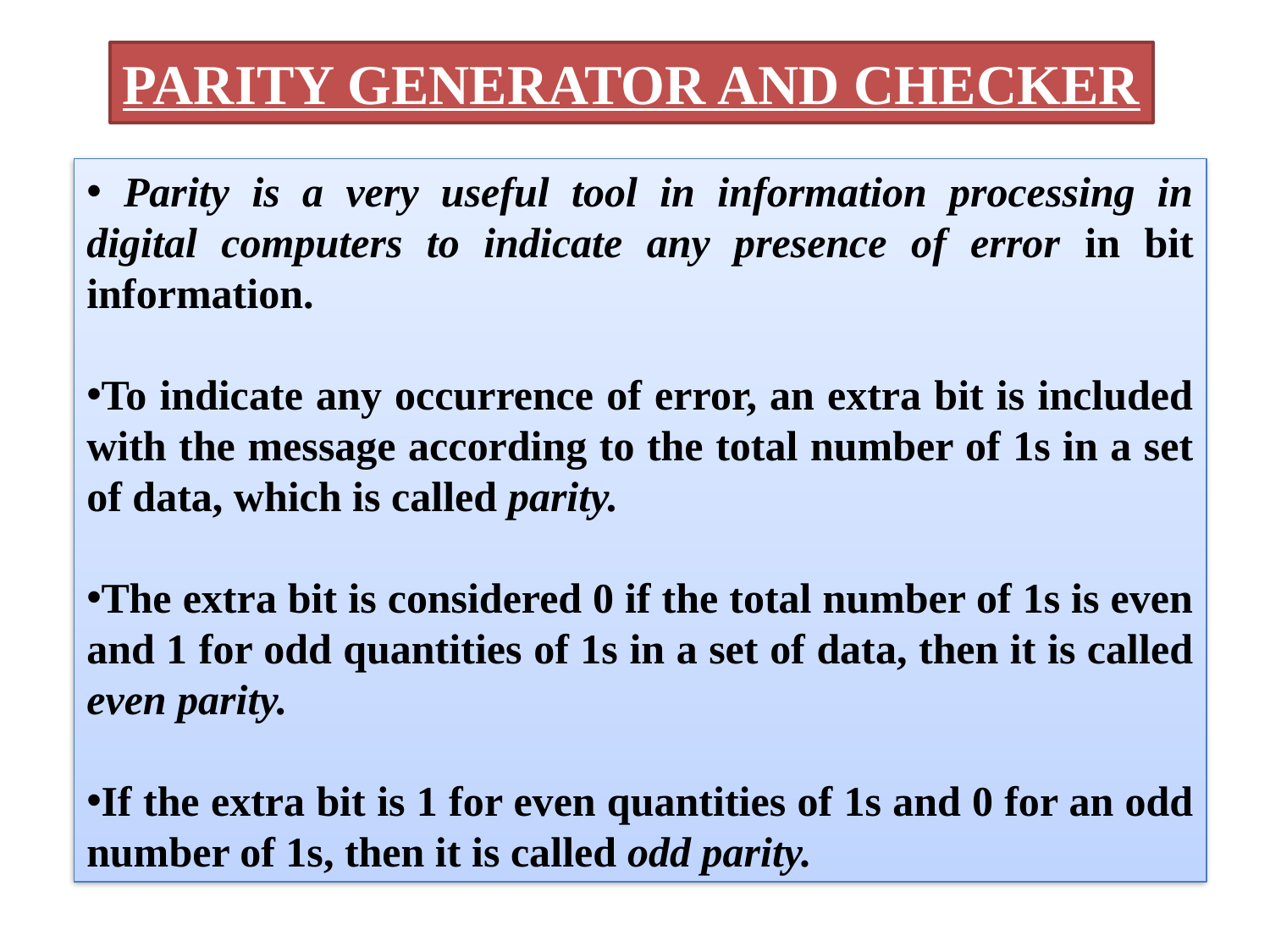

PARITY GENERATOR AND CHECKER
 Parity is a very useful tool in information processing in digital computers to indicate any presence of error in bit information.

To indicate any occurrence of error, an extra bit is included with the message according to the total number of 1s in a set of data, which is called parity.

The extra bit is considered 0 if the total number of 1s is even and 1 for odd quantities of 1s in a set of data, then it is called even parity.

If the extra bit is 1 for even quantities of 1s and 0 for an odd number of 1s, then it is called odd parity.